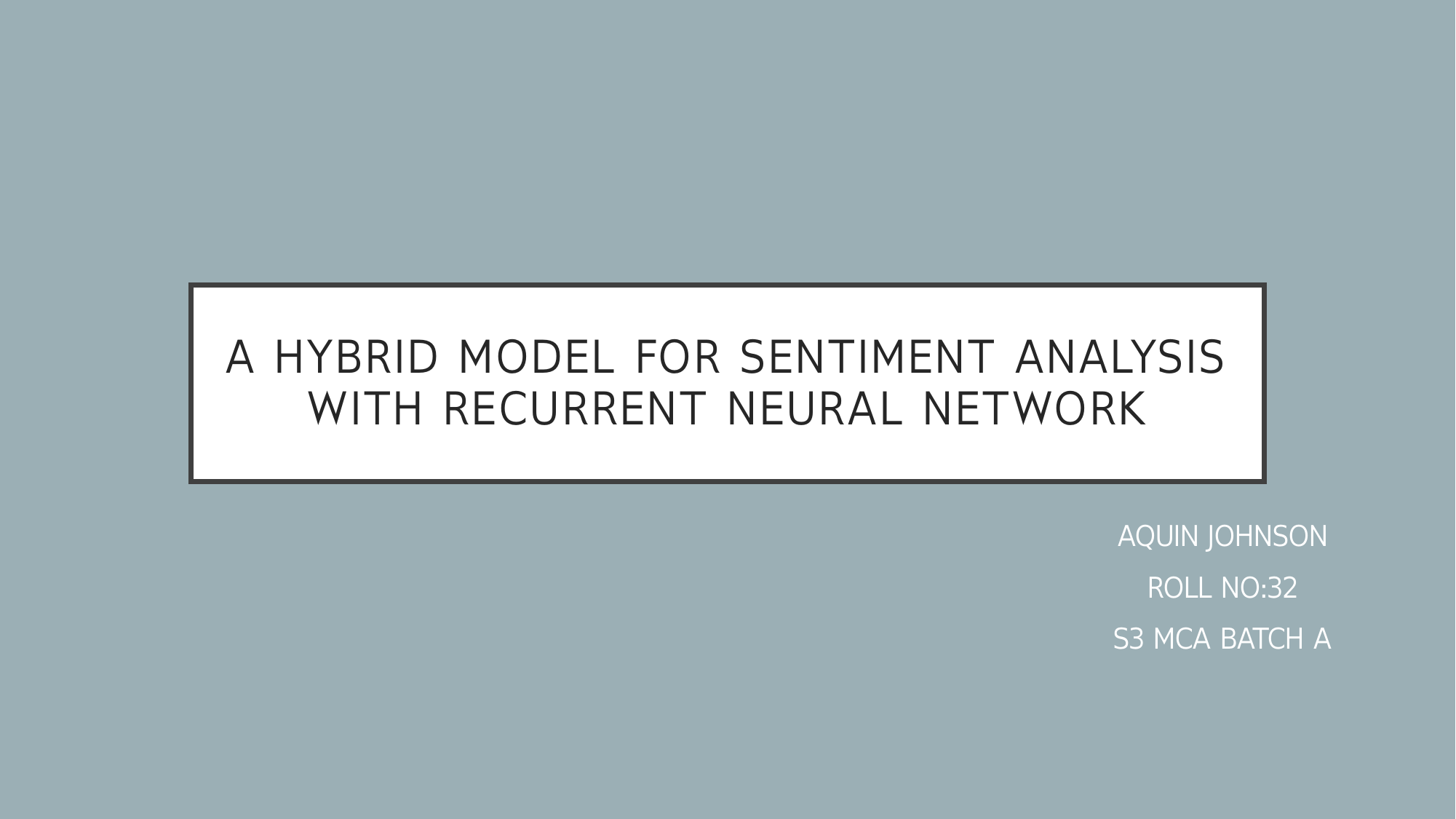

# A HYBRID MODEL FOR SENTIMENT ANALYSIS WITH RECURRENT NEURAL NETWORK
AQUIN JOHNSON
ROLL NO:32
S3 MCA BATCH A